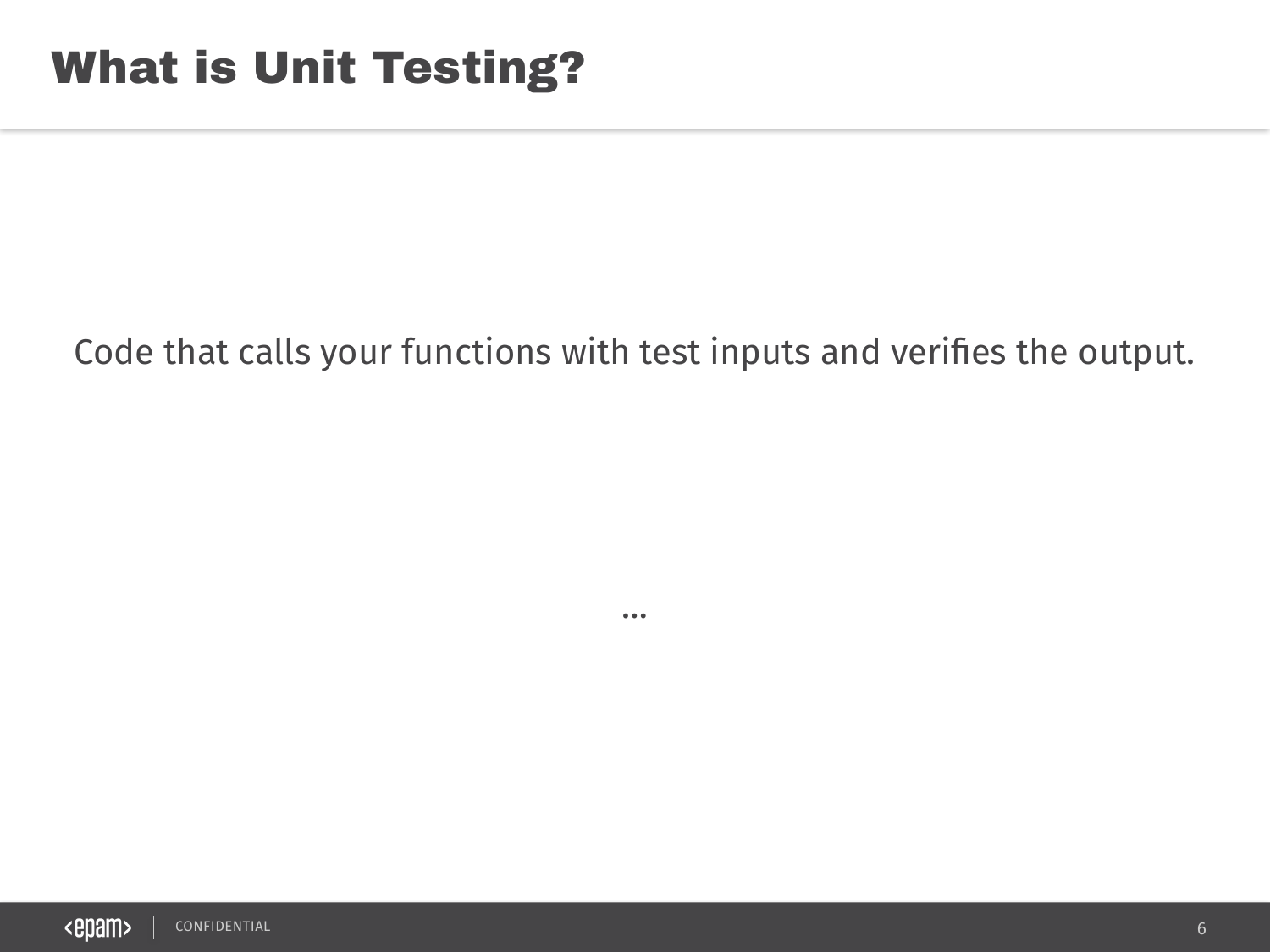

What is Unit Testing?

Code that calls your functions with test inputs and verifies the output.

…